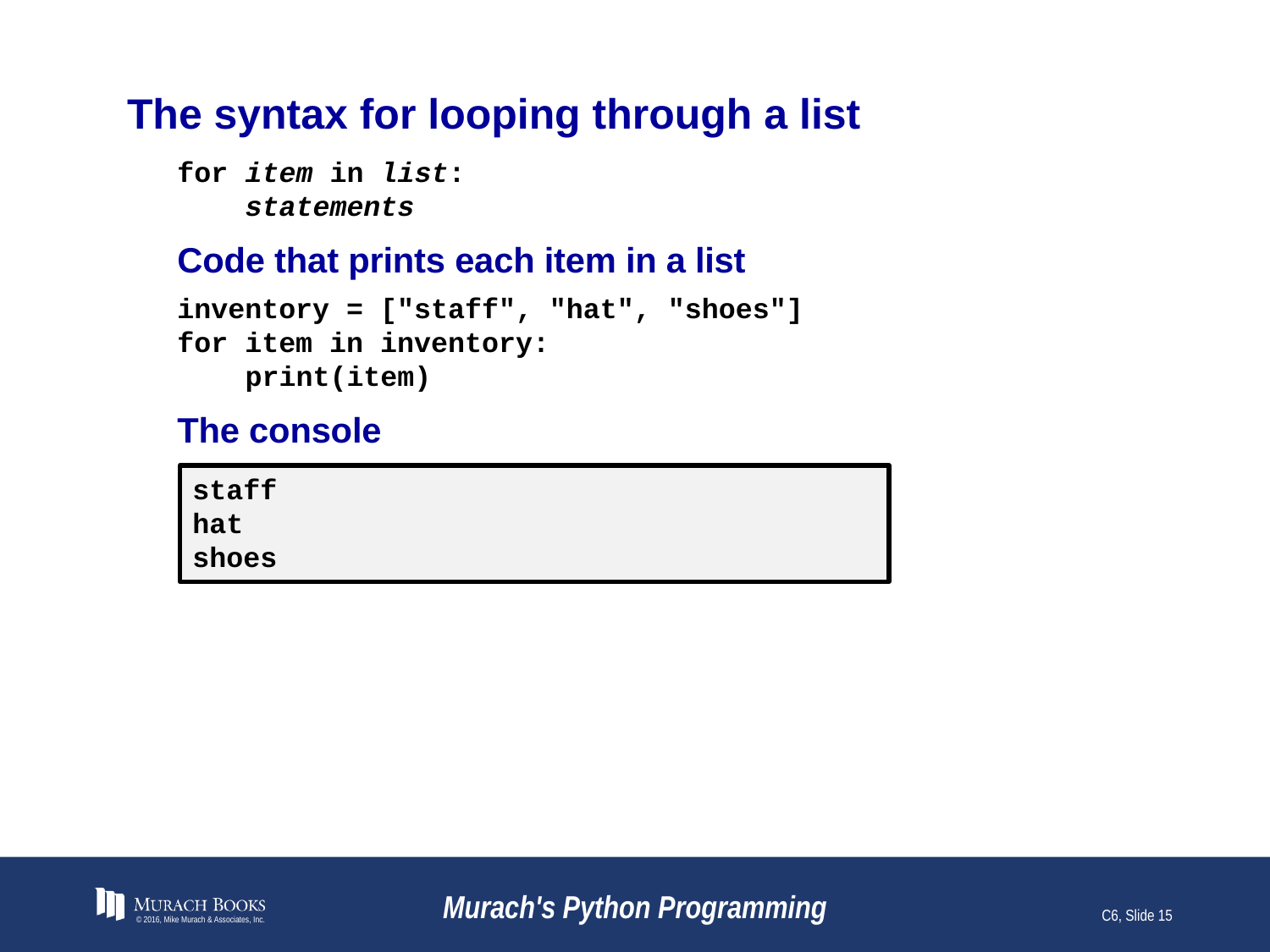

# The syntax for looping through a list
for item in list:
    statements
Code that prints each item in a list
inventory = ["staff", "hat", "shoes"]
for item in inventory:
    print(item)
The console
staff
hat
shoes

© 2016, Mike Murach & Associates, Inc.
Murach's Python Programming

C6, Slide 15